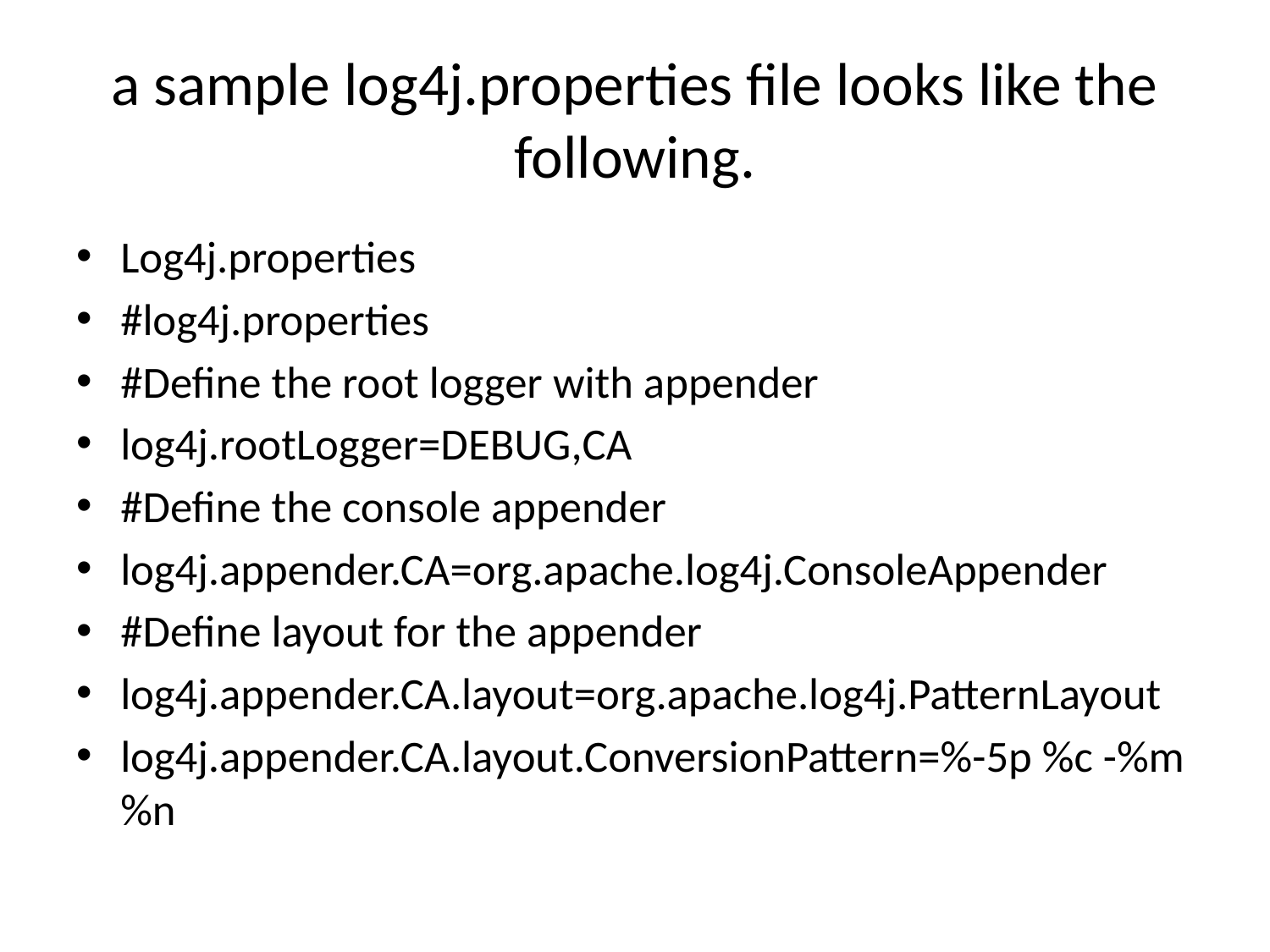

# a sample log4j.properties file looks like the following.
Log4j.properties
#log4j.properties
#Define the root logger with appender
log4j.rootLogger=DEBUG,CA
#Define the console appender
log4j.appender.CA=org.apache.log4j.ConsoleAppender
#Define layout for the appender
log4j.appender.CA.layout=org.apache.log4j.PatternLayout
log4j.appender.CA.layout.ConversionPattern=%-5p %c -%m%n